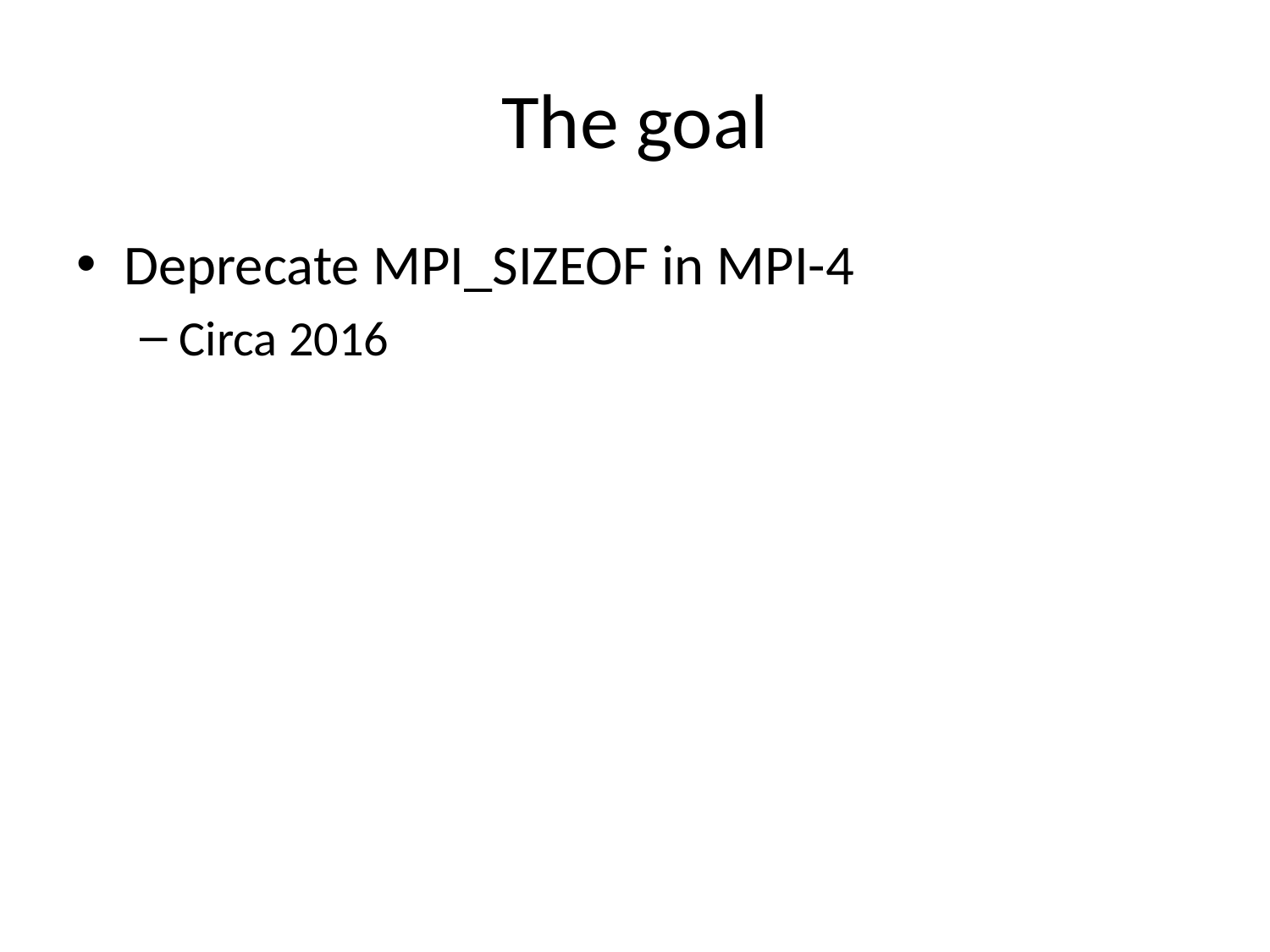

# The goal
Deprecate MPI_SIZEOF in MPI-4
Circa 2016